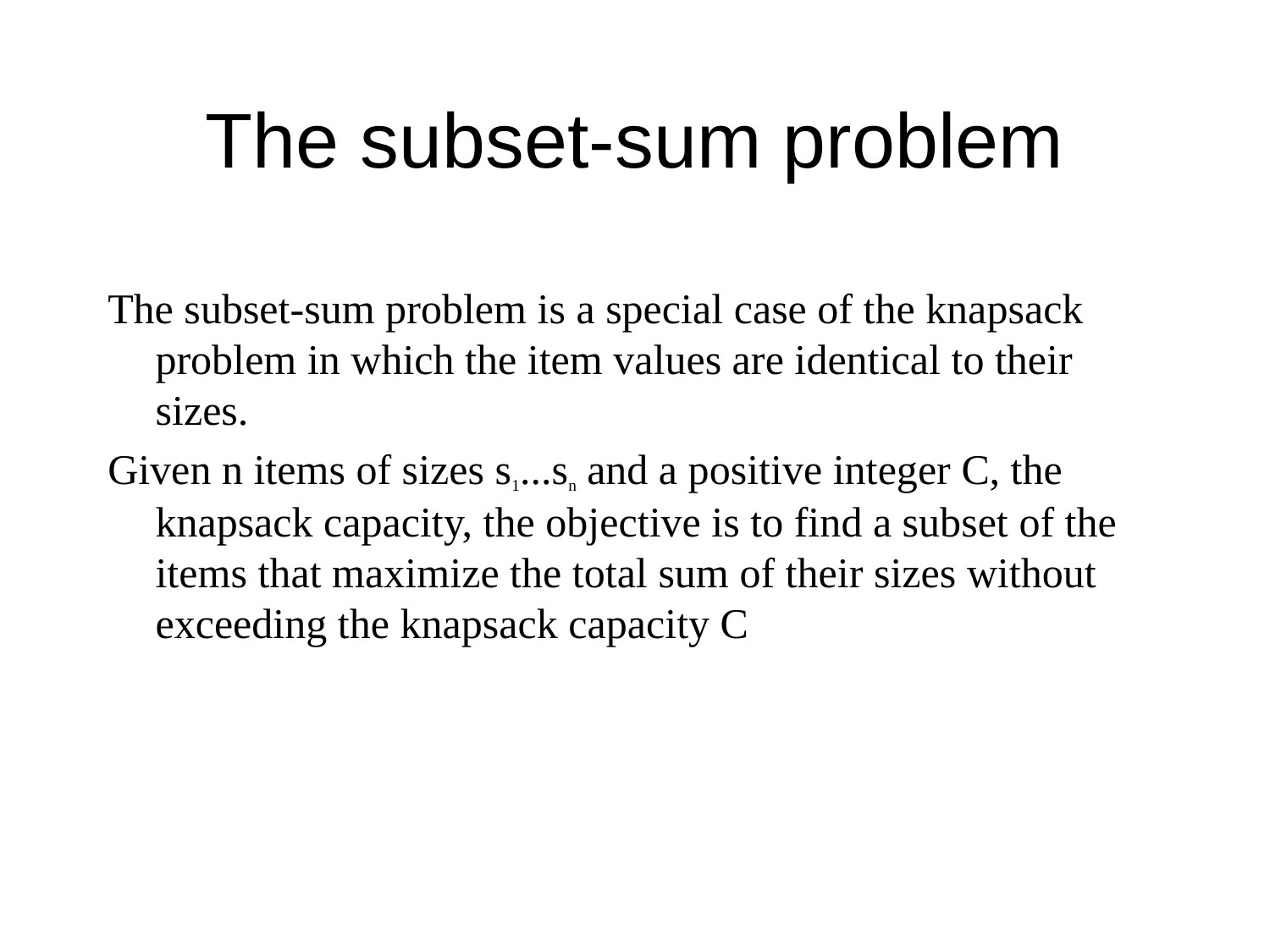

The subset-sum problem
The subset-sum problem is a special case of the knapsack problem in which the item values are identical to their sizes.
Given n items of sizes s1...sn and a positive integer C, the knapsack capacity, the objective is to find a subset of the items that maximize the total sum of their sizes without exceeding the knapsack capacity C